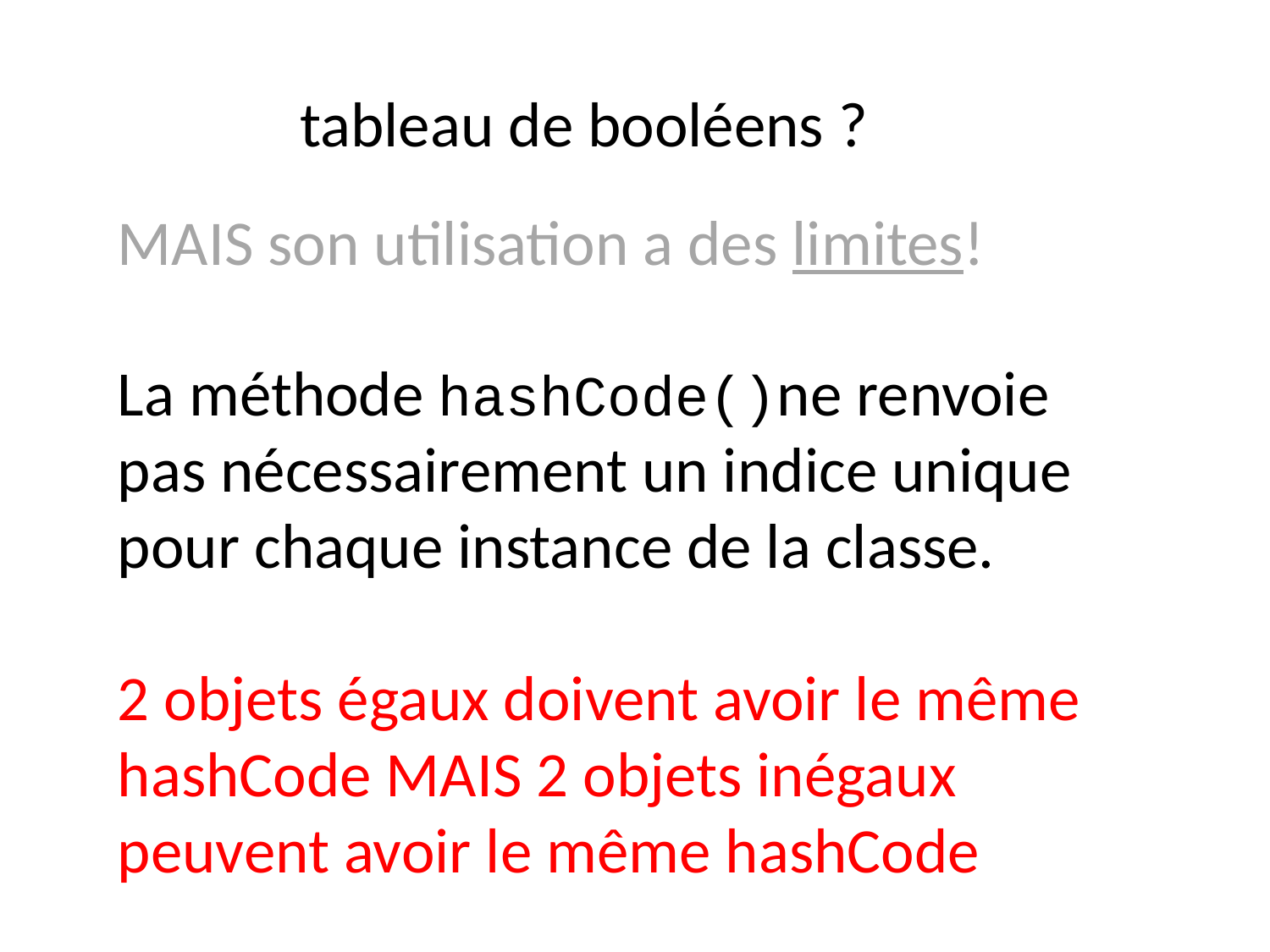

tableau de booléens ?
MAIS son utilisation a des limites!

La méthode hashCode()ne renvoie pas nécessairement un indice unique pour chaque instance de la classe.

2 objets égaux doivent avoir le même hashCode MAIS 2 objets inégaux  peuvent avoir le même hashCode